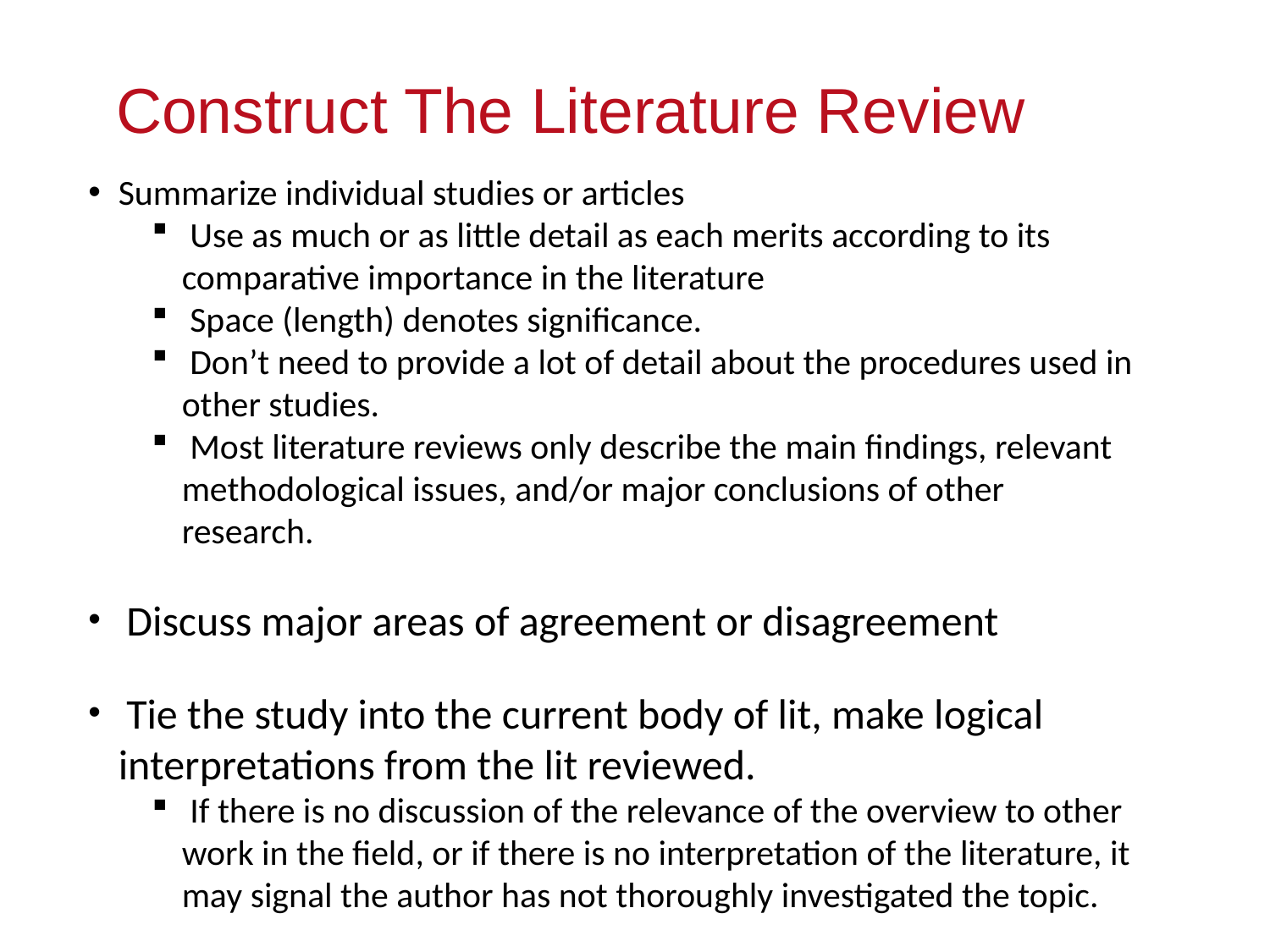

Construct The Literature Review
Summarize individual studies or articles
 Use as much or as little detail as each merits according to its comparative importance in the literature
 Space (length) denotes significance.
 Don’t need to provide a lot of detail about the procedures used in other studies.
 Most literature reviews only describe the main findings, relevant methodological issues, and/or major conclusions of other research.

 Discuss major areas of agreement or disagreement

 Tie the study into the current body of lit, make logical interpretations from the lit reviewed.
 If there is no discussion of the relevance of the overview to other work in the field, or if there is no interpretation of the literature, it may signal the author has not thoroughly investigated the topic.